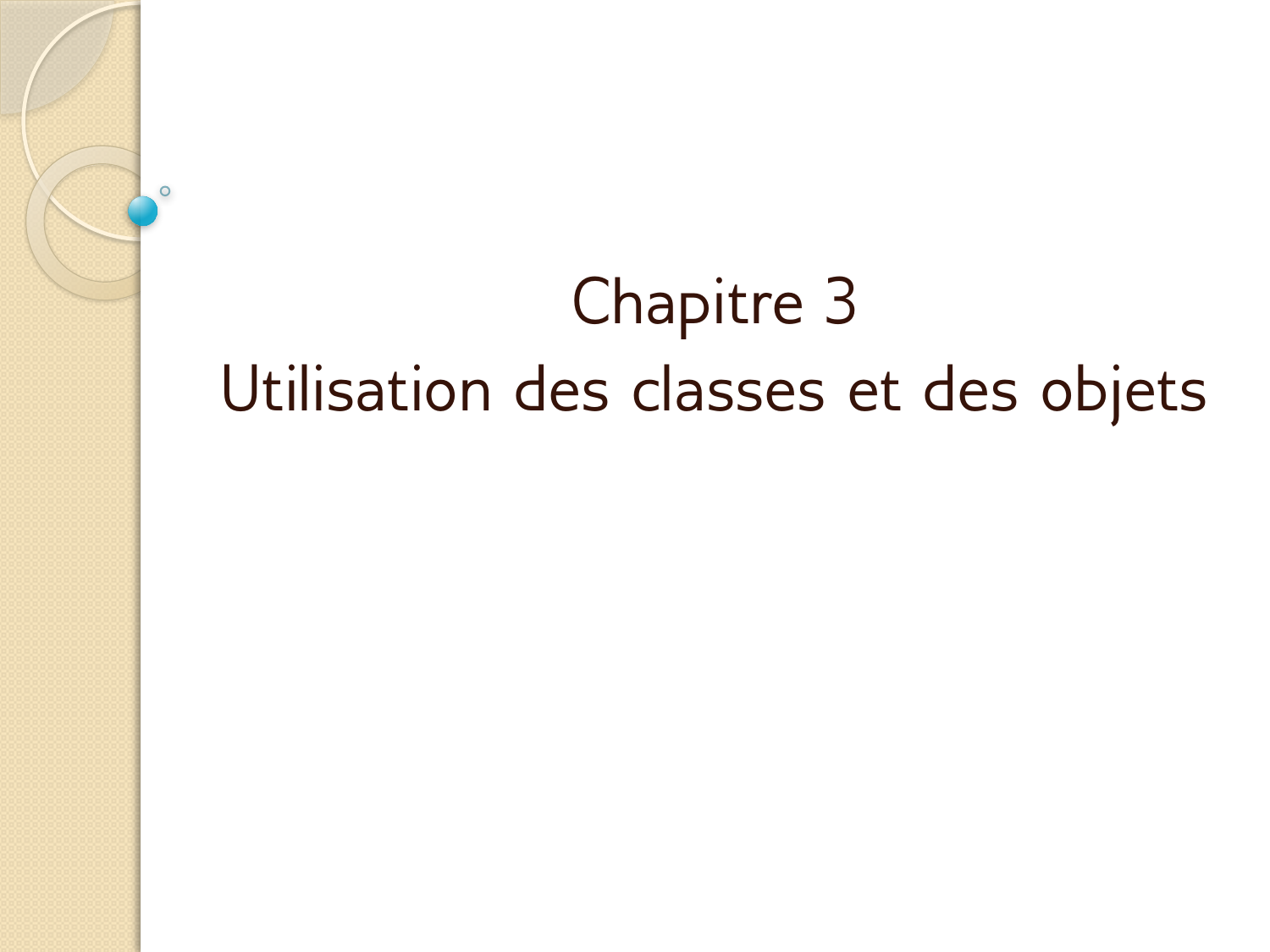

Information fournie à la méthode (paramètre)
Chapitre 3
Utilisation des classes et des objets

objet